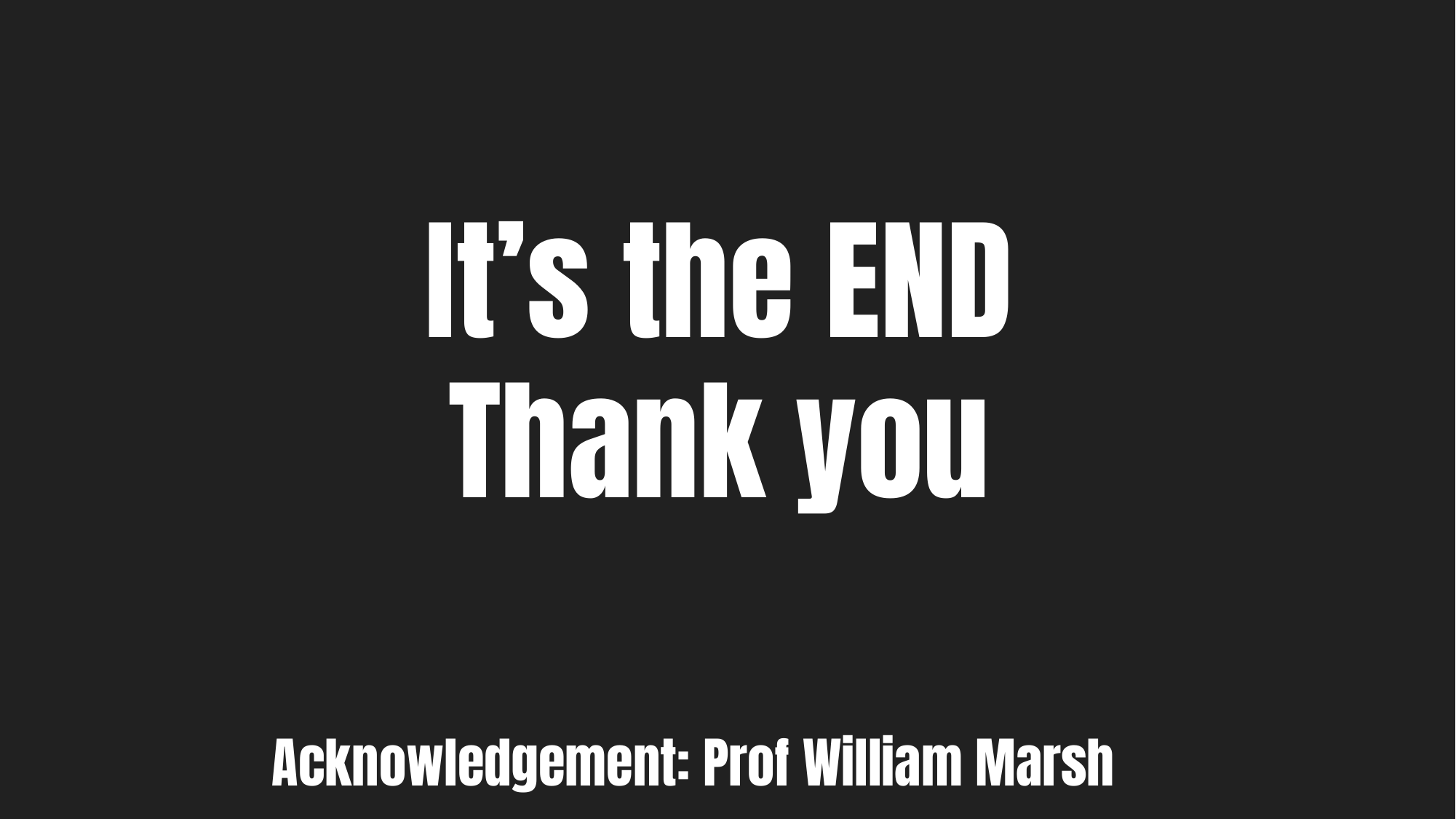

It’s the END
Thank you
Acknowledgement: Prof William Marsh